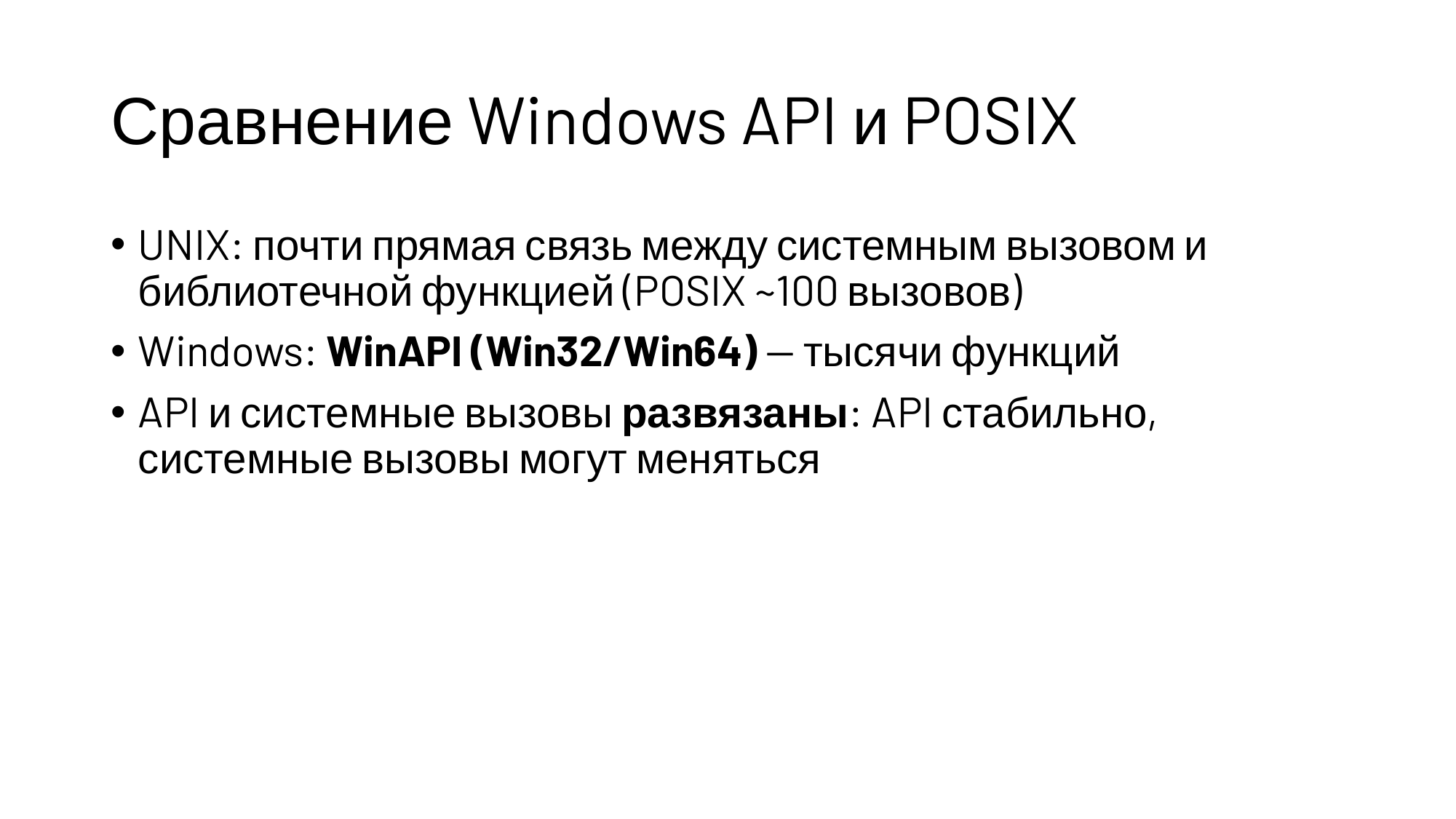

# Сравнение Windows API и POSIX
UNIX: почти прямая связь между системным вызовом и библиотечной функцией (POSIX ~100 вызовов)
Windows: WinAPI (Win32/Win64) — тысячи функций
API и системные вызовы развязаны: API стабильно, системные вызовы могут меняться